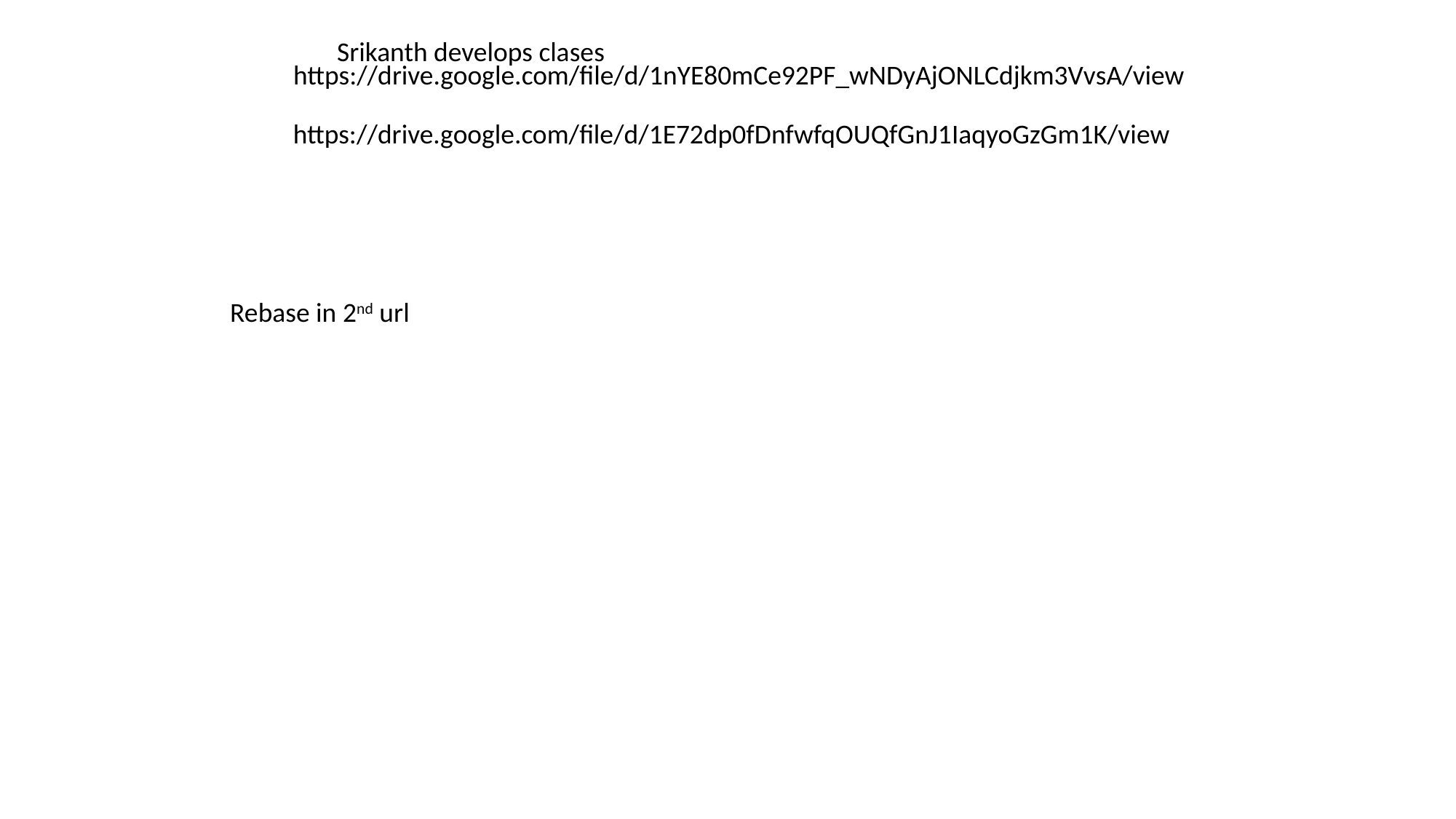

Srikanth develops clases
https://drive.google.com/file/d/1nYE80mCe92PF_wNDyAjONLCdjkm3VvsA/view
https://drive.google.com/file/d/1E72dp0fDnfwfqOUQfGnJ1IaqyoGzGm1K/view
Rebase in 2nd url